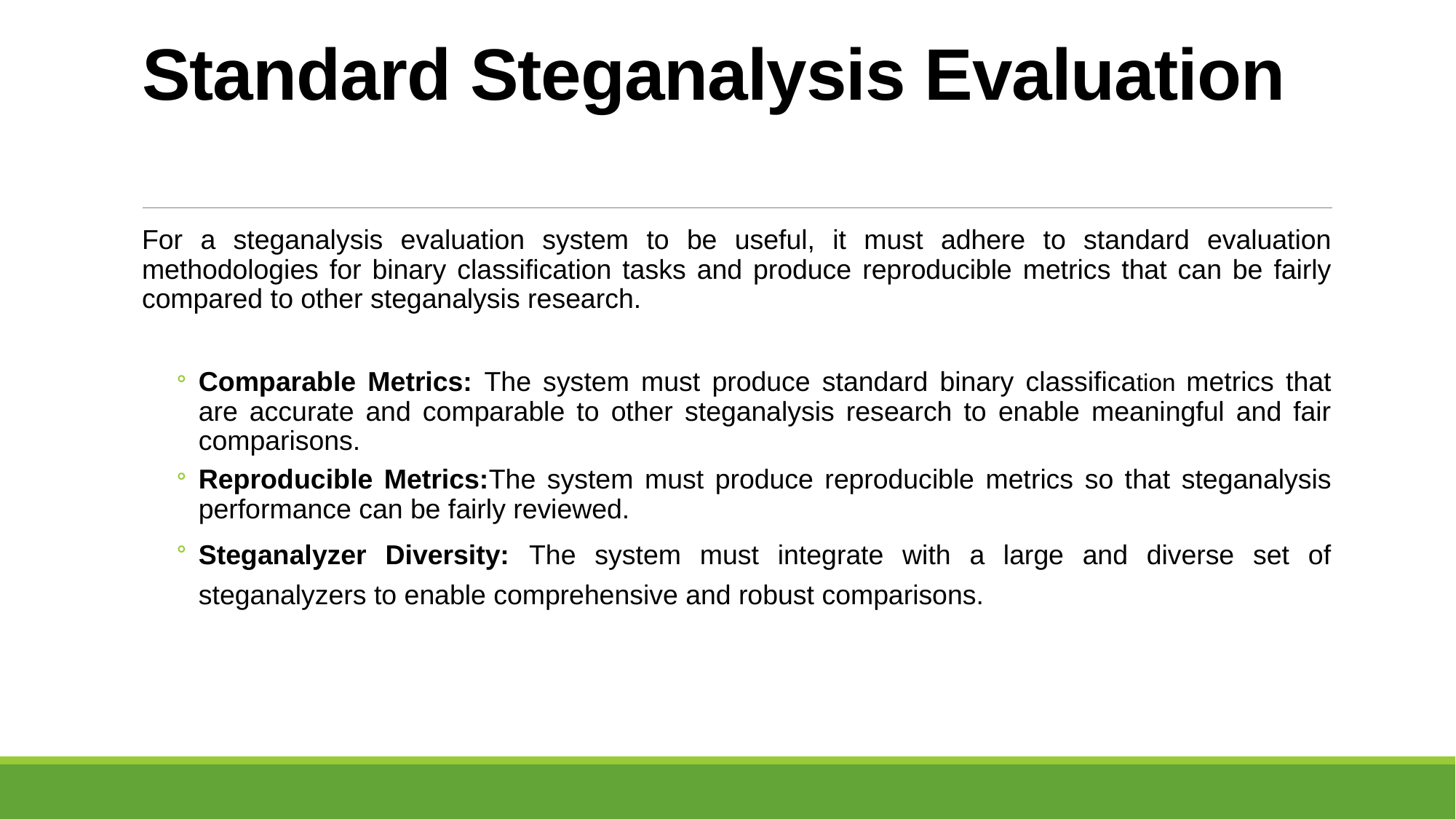

# Standard Steganalysis Evaluation
For a steganalysis evaluation system to be useful, it must adhere to standard evaluation methodologies for binary classification tasks and produce reproducible metrics that can be fairly compared to other steganalysis research.

Comparable Metrics: The system must produce standard binary classification metrics that are accurate and comparable to other steganalysis research to enable meaningful and fair comparisons.
Reproducible Metrics:The system must produce reproducible metrics so that steganalysis performance can be fairly reviewed.
Steganalyzer Diversity: The system must integrate with a large and diverse set of steganalyzers to enable comprehensive and robust comparisons.